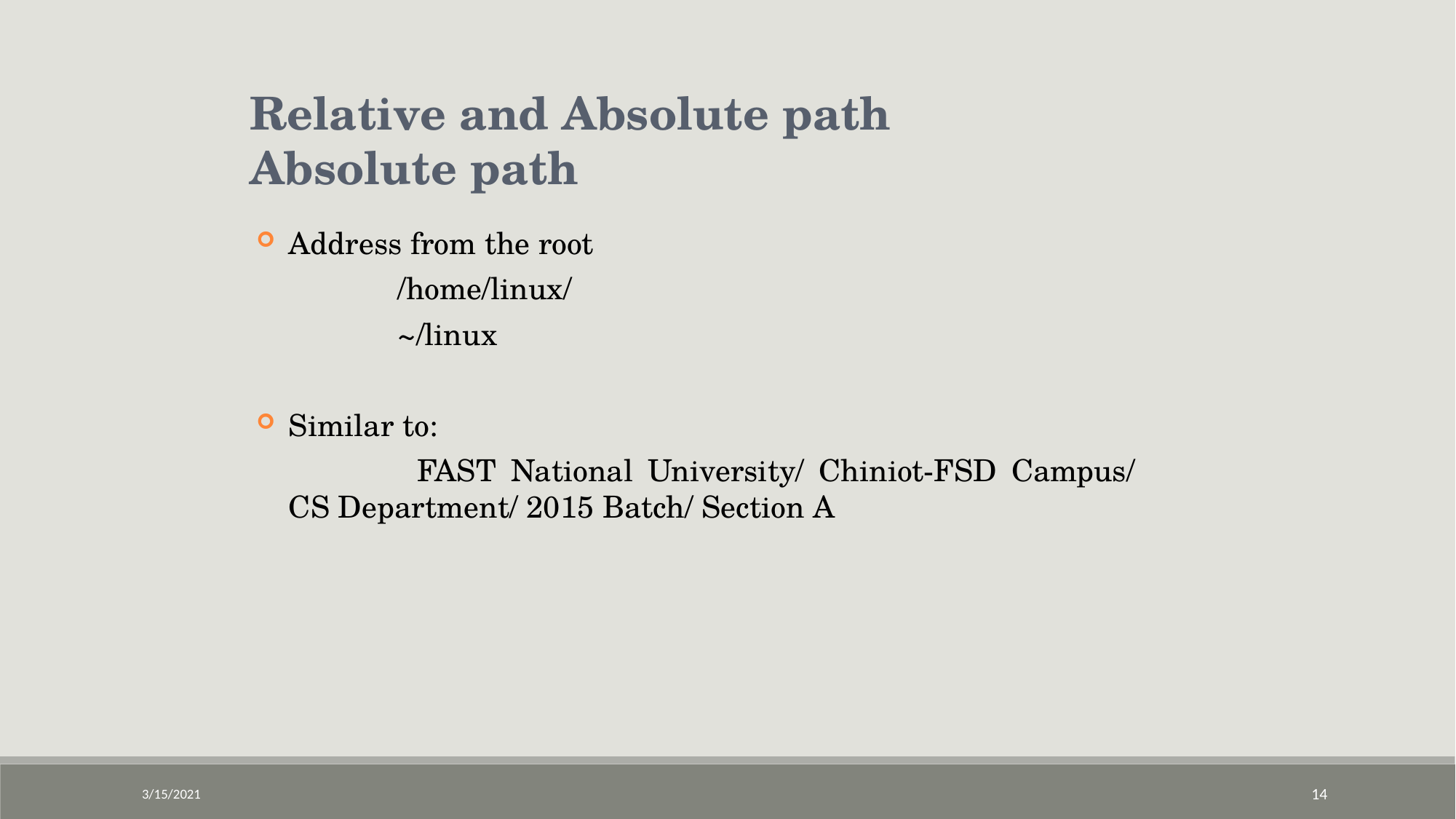

Relative and Absolute path
Absolute path

Address from the root
		/home/linux/
		~/linux

Similar to:
   		FAST National University/ Chiniot-FSD Campus/ CS Department/ 2015 Batch/ Section A
3/15/2021
14